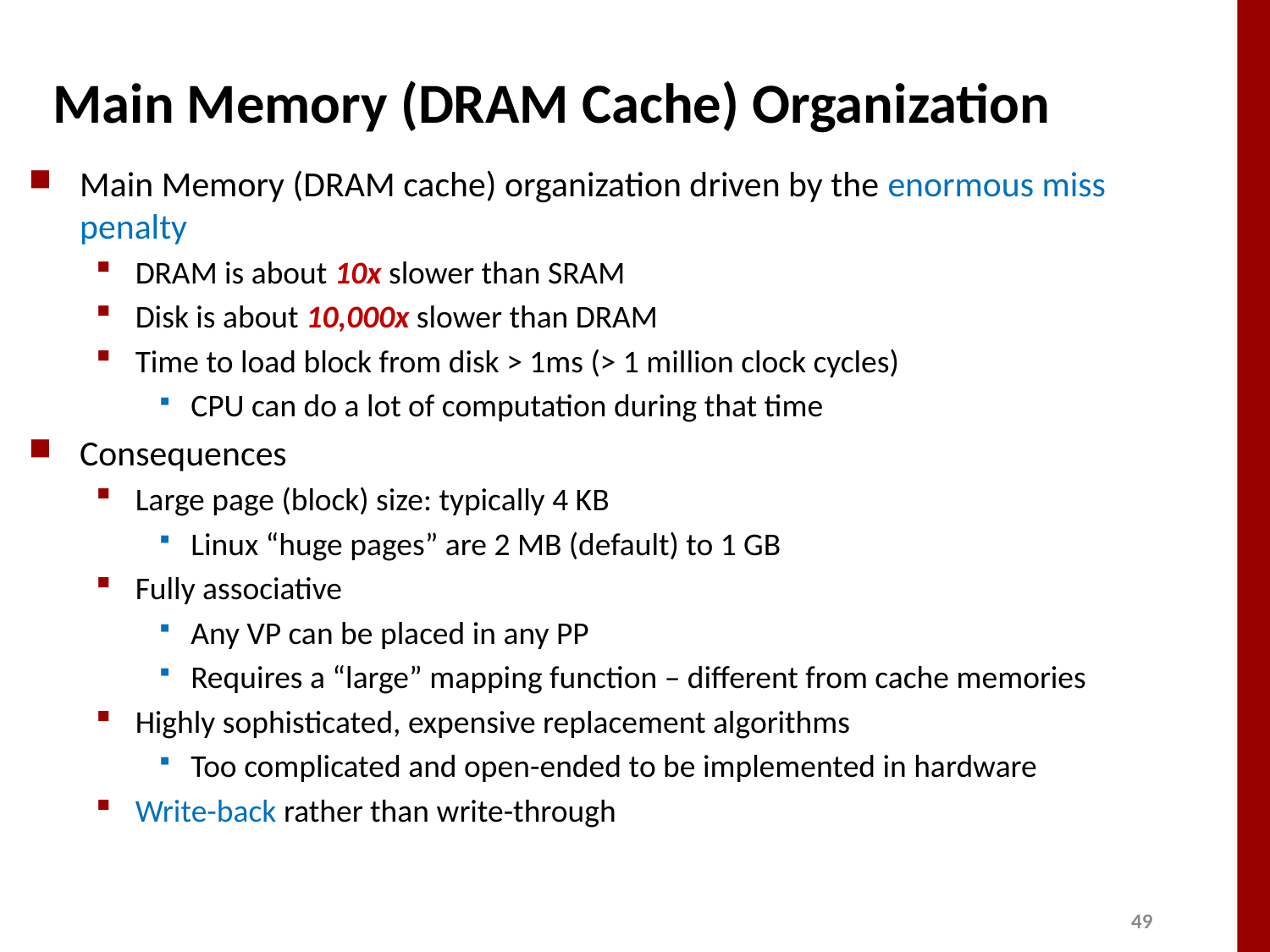

# Main Memory (DRAM Cache) Organization
Main Memory (DRAM cache) organization driven by the enormous miss penalty
DRAM is about 10x slower than SRAM
Disk is about 10,000x slower than DRAM
Time to load block from disk > 1ms (> 1 million clock cycles)
CPU can do a lot of computation during that time
Consequences
Large page (block) size: typically 4 KB
Linux “huge pages” are 2 MB (default) to 1 GB
Fully associative
Any VP can be placed in any PP
Requires a “large” mapping function – different from cache memories
Highly sophisticated, expensive replacement algorithms
Too complicated and open-ended to be implemented in hardware
Write-back rather than write-through